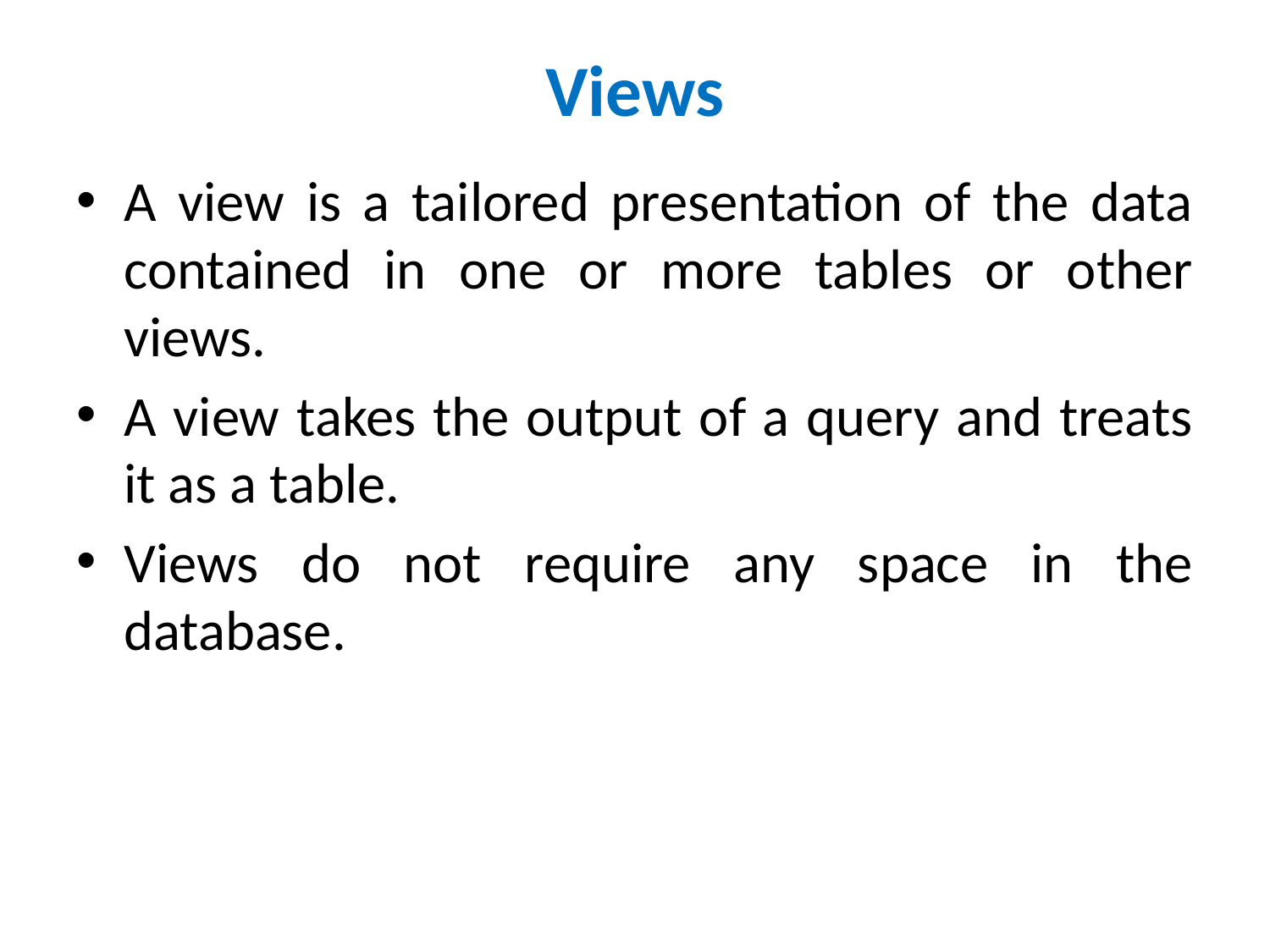

# Views
A view is a tailored presentation of the data contained in one or more tables or other views.
A view takes the output of a query and treats it as a table.
Views do not require any space in the database.